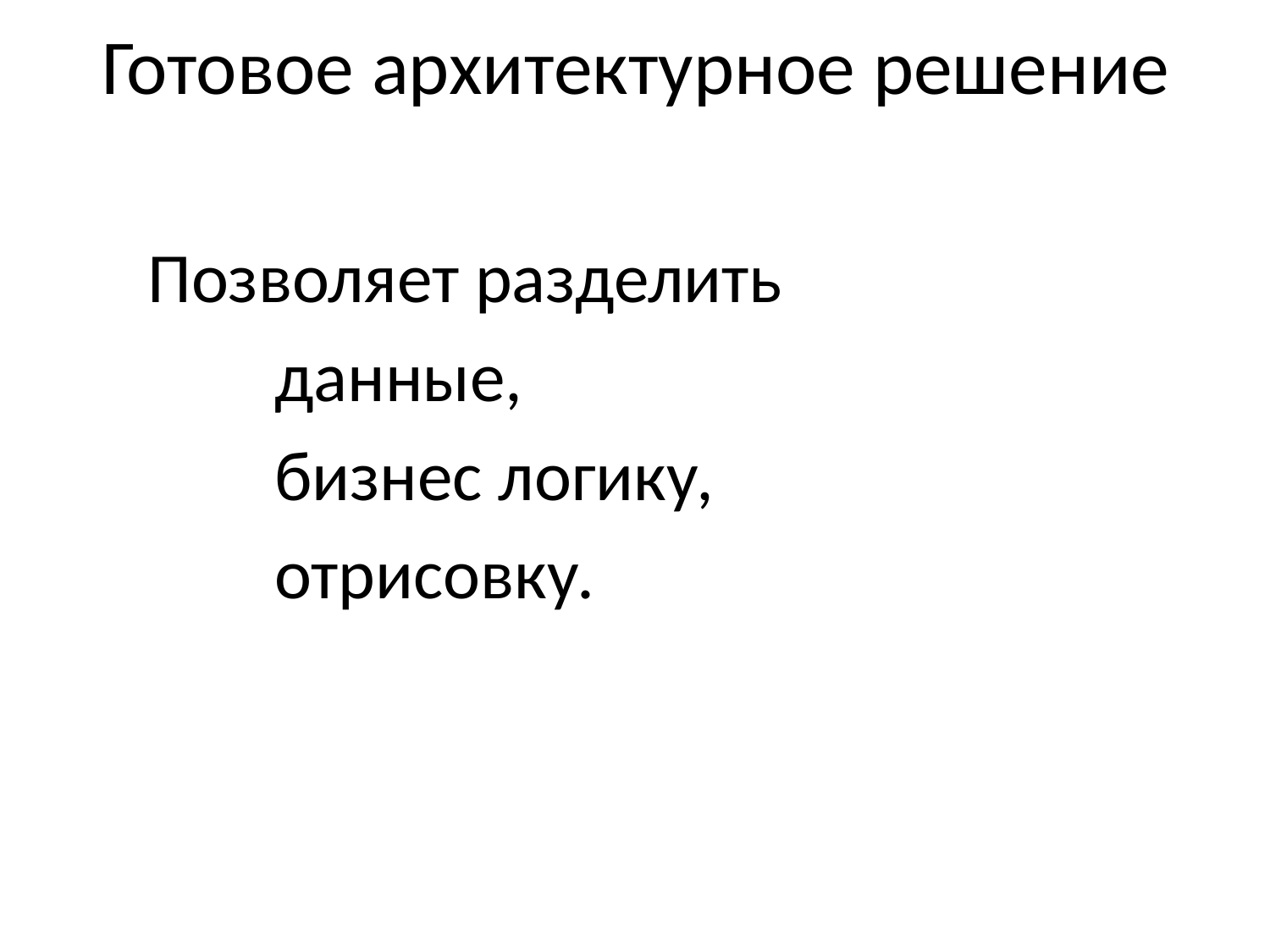

# Готовое архитектурное решение
Позволяет разделить
	данные,
	бизнес логику,
	отрисовку.